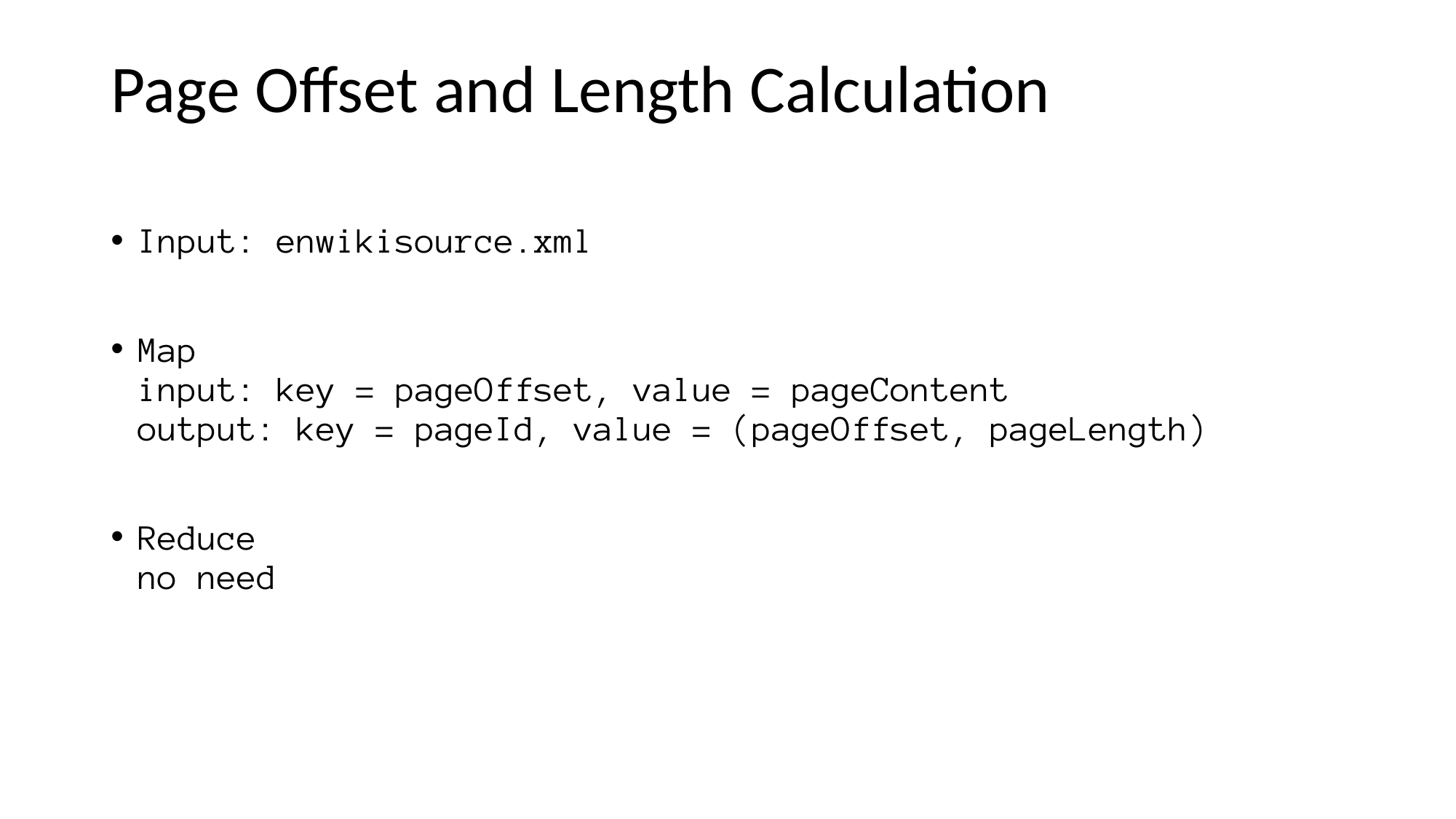

# Page Offset and Length Calculation

Input: enwikisource.xml

Map
input: key = pageOffset, value = pageContent
output: key = pageId, value = (pageOffset, pageLength)

Reduce
no need